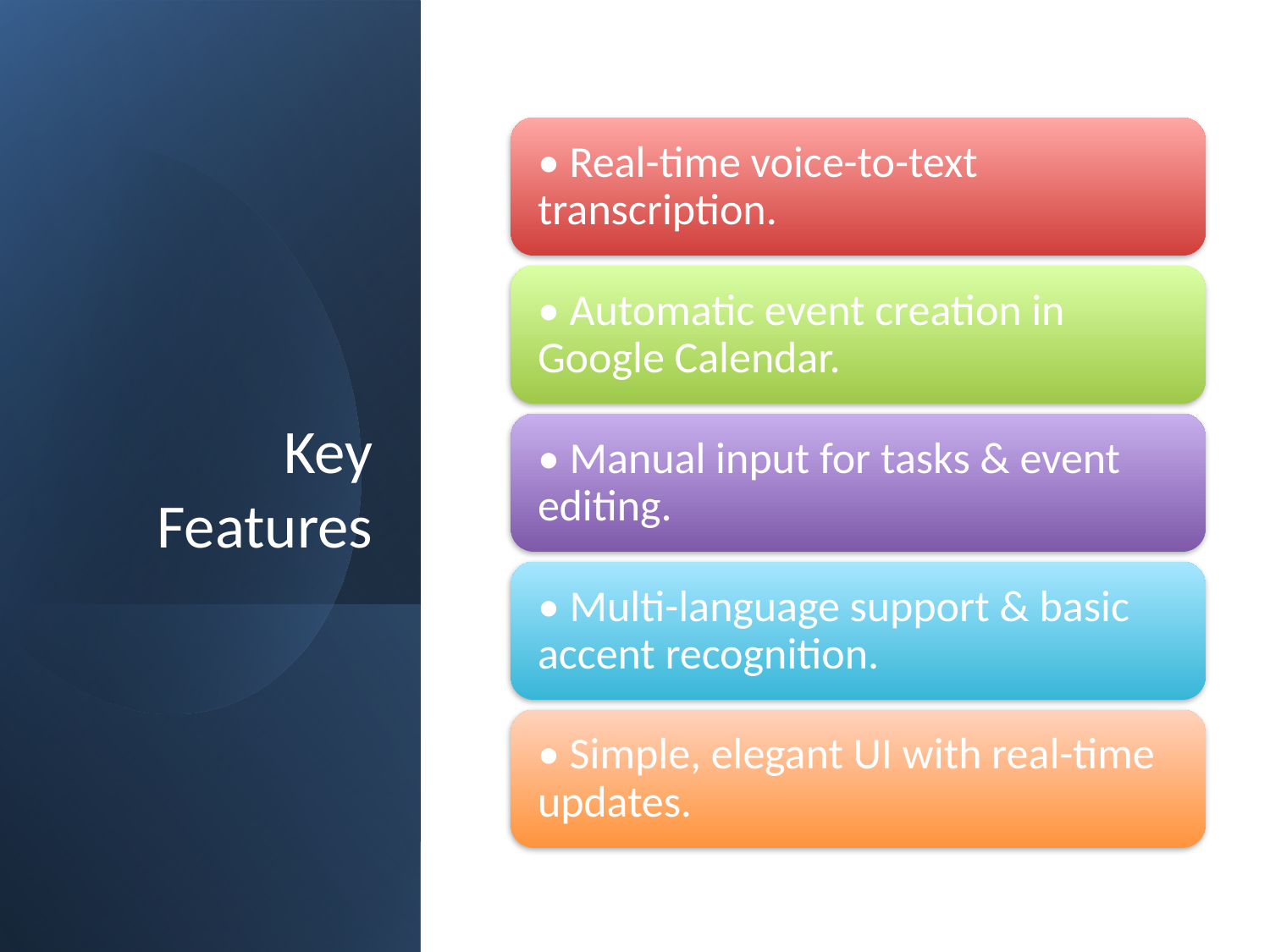

• Real-time voice-to-text transcription.
• Automatic event creation in Google Calendar.
• Manual input for tasks & event editing.
• Multi-language support & basic accent recognition.
• Simple, elegant UI with real-time updates.

# Key Features